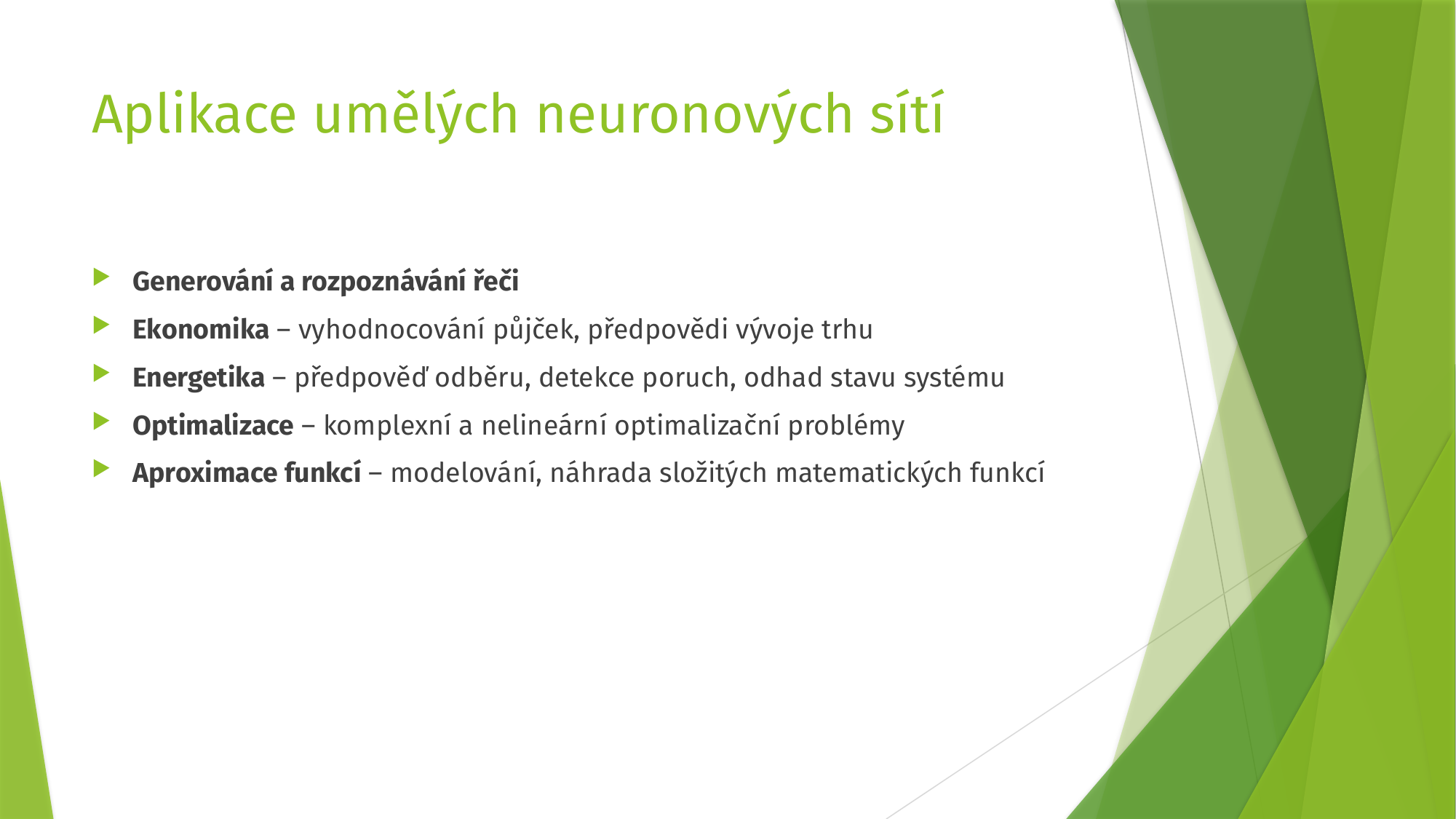

# Aplikace umělých neuronových sítí
Generování a rozpoznávání řeči
Ekonomika – vyhodnocování půjček, předpovědi vývoje trhu
Energetika – předpověď odběru, detekce poruch, odhad stavu systému
Optimalizace – komplexní a nelineární optimalizační problémy
Aproximace funkcí – modelování, náhrada složitých matematických funkcí